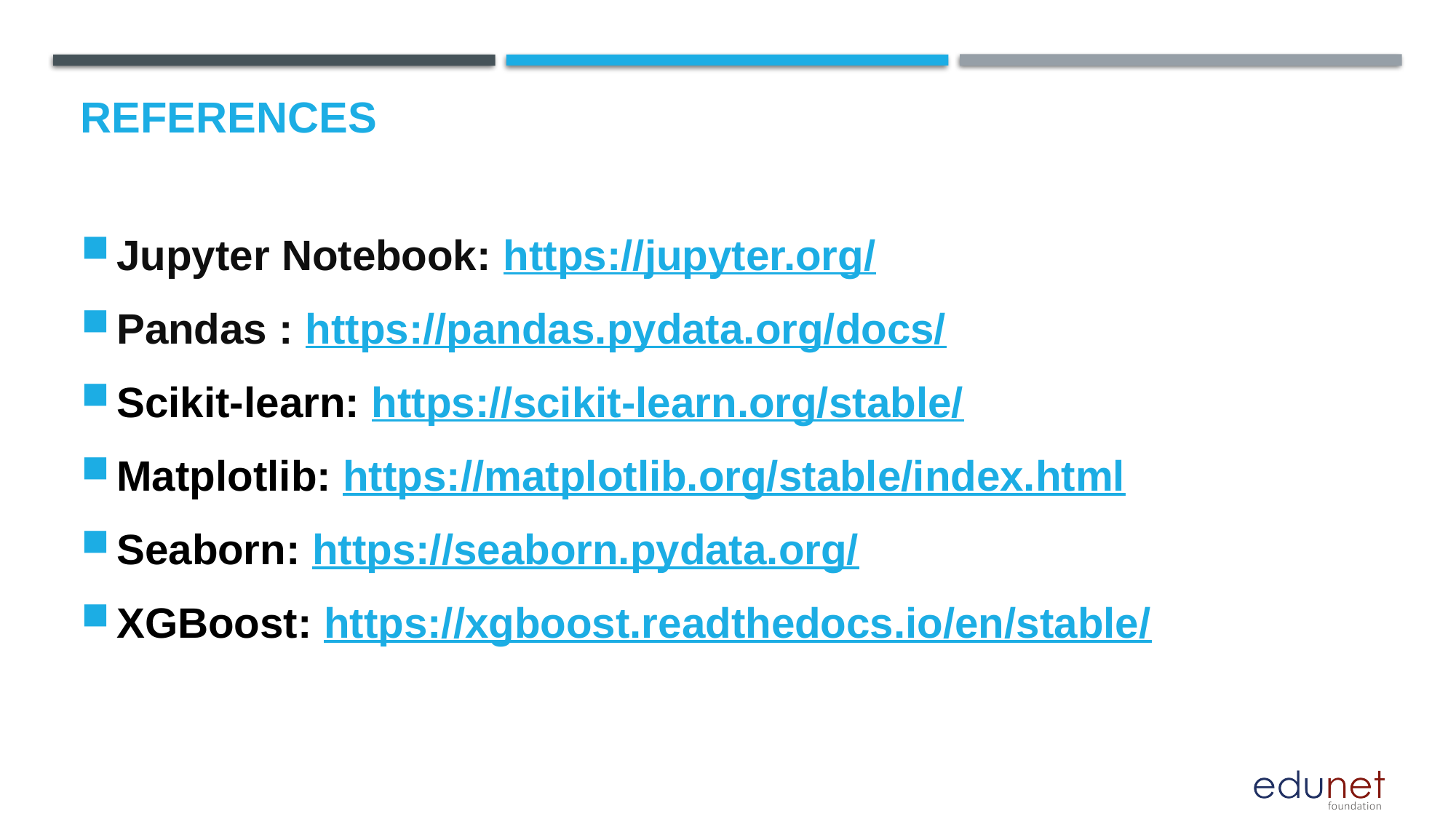

# References
Jupyter Notebook: https://jupyter.org/
Pandas : https://pandas.pydata.org/docs/
Scikit-learn: https://scikit-learn.org/stable/
Matplotlib: https://matplotlib.org/stable/index.html
Seaborn: https://seaborn.pydata.org/
XGBoost: https://xgboost.readthedocs.io/en/stable/